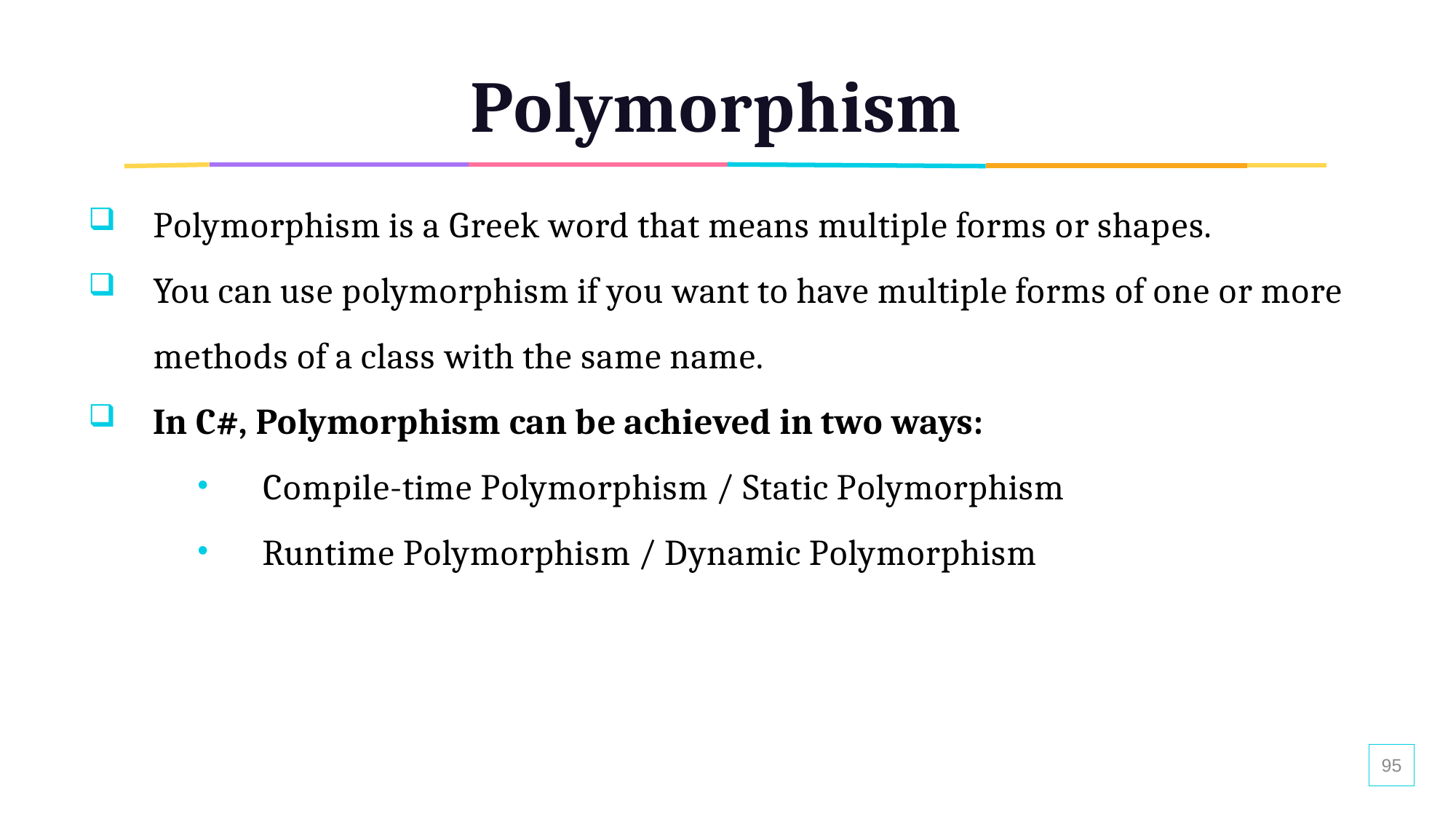

# Polymorphism
Polymorphism is a Greek word that means multiple forms or shapes.
You can use polymorphism if you want to have multiple forms of one or more methods of a class with the same name.
In C#, Polymorphism can be achieved in two ways:
Compile-time Polymorphism / Static Polymorphism
Runtime Polymorphism / Dynamic Polymorphism
95